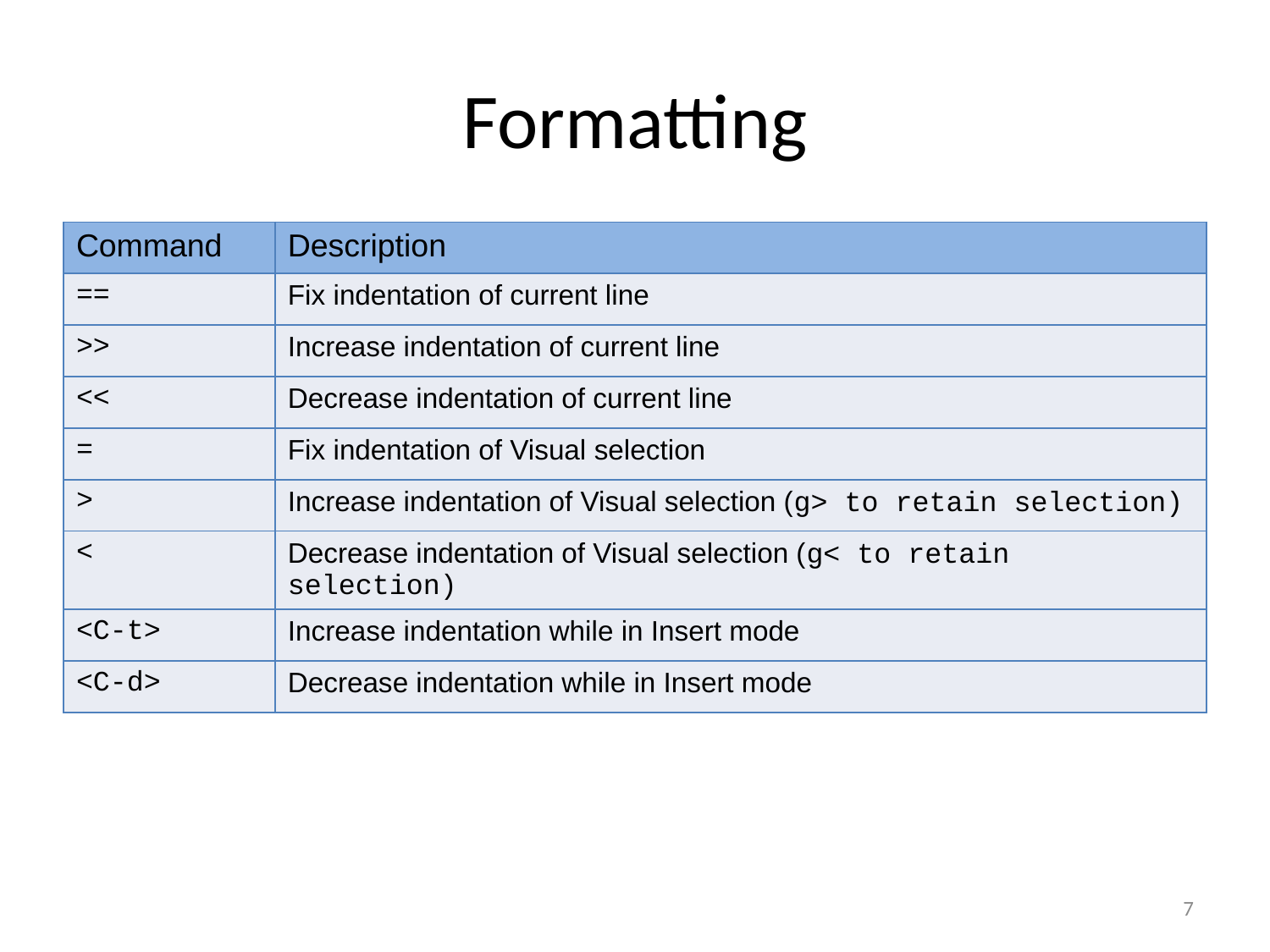

Formatting
| Command | Description |
| --- | --- |
| == | Fix indentation of current line |
| >> | Increase indentation of current line |
| << | Decrease indentation of current line |
| = | Fix indentation of Visual selection |
| > | Increase indentation of Visual selection (g> to retain selection) |
| < | Decrease indentation of Visual selection (g< to retain selection) |
| <C-t> | Increase indentation while in Insert mode |
| <C-d> | Decrease indentation while in Insert mode |
7